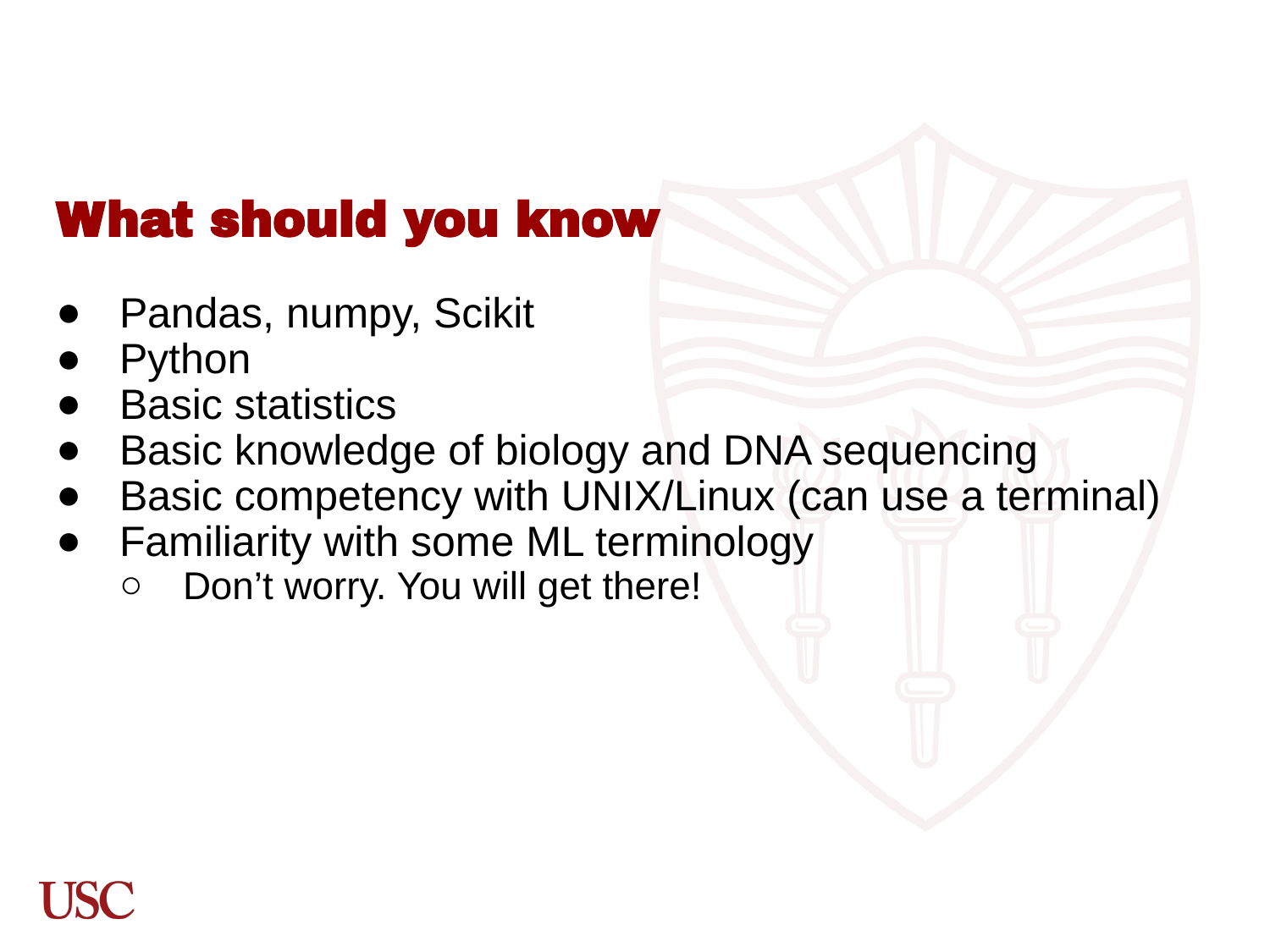

# What should you know
Pandas, numpy, Scikit
Python
Basic statistics
Basic knowledge of biology and DNA sequencing
Basic competency with UNIX/Linux (can use a terminal)
Familiarity with some ML terminology
Don’t worry. You will get there!